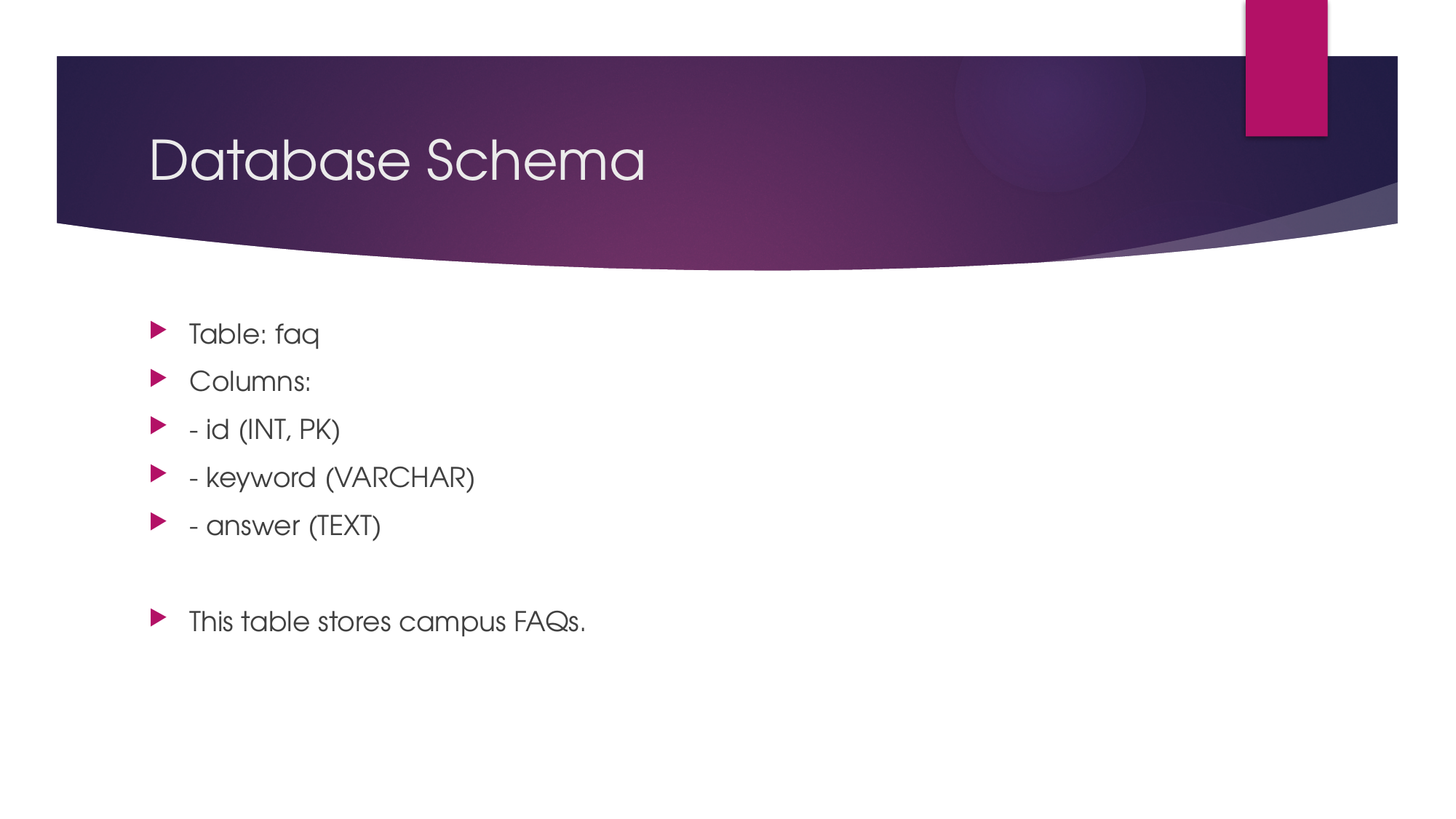

# Database Schema
Table: faq
Columns:
- id (INT, PK)
- keyword (VARCHAR)
- answer (TEXT)

This table stores campus FAQs.